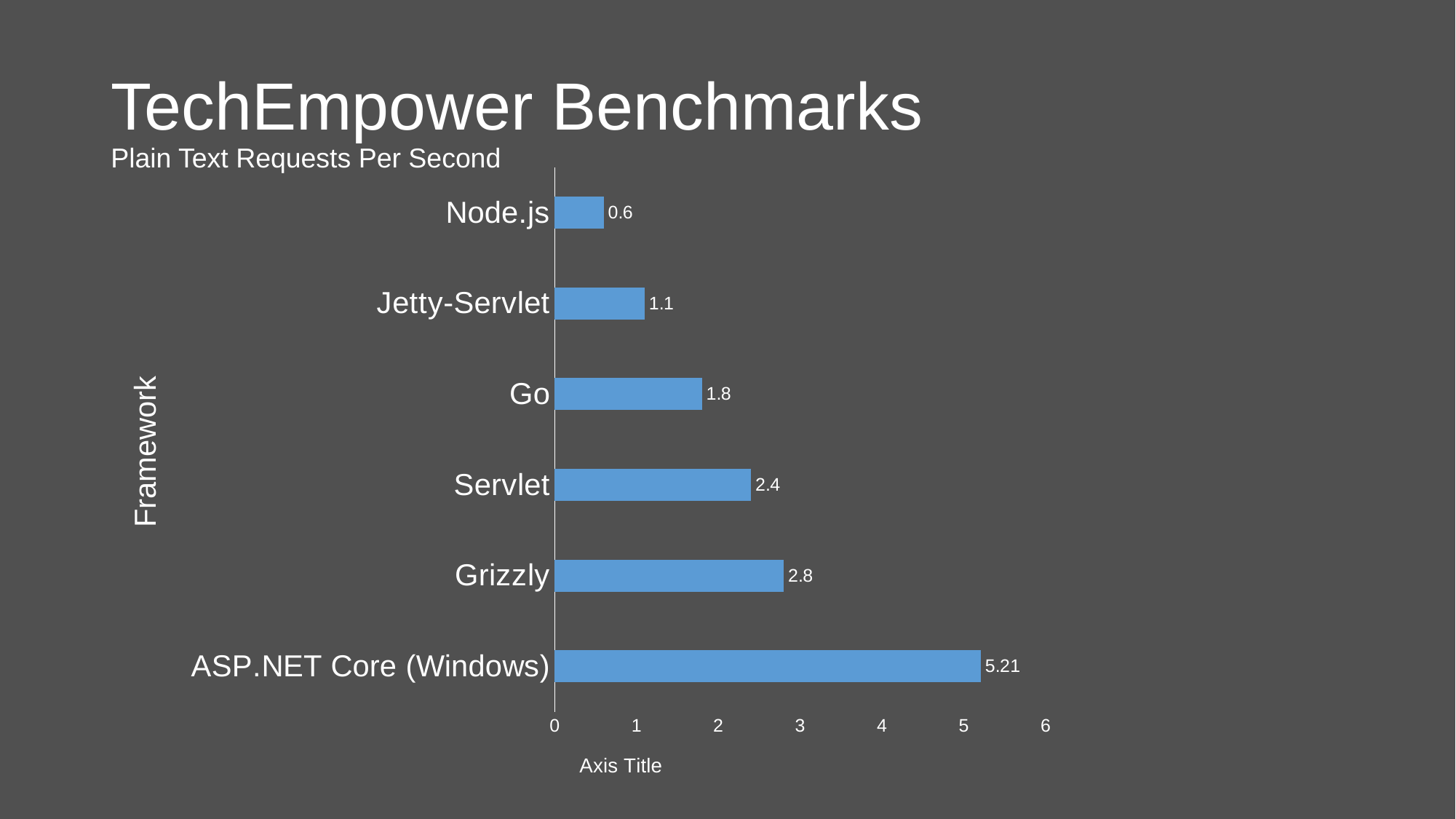

# TechEmpower Benchmarks Plain Text Requests Per Second

### Chart

| Category | Series 1 |
|---|---|
| ASP.NET Core (Windows) | 5.21 |
| Grizzly | 2.8 |
| Servlet | 2.4 |
| Go | 1.8 |
| Jetty-Servlet | 1.1 |
| Node.js | 0.6 |